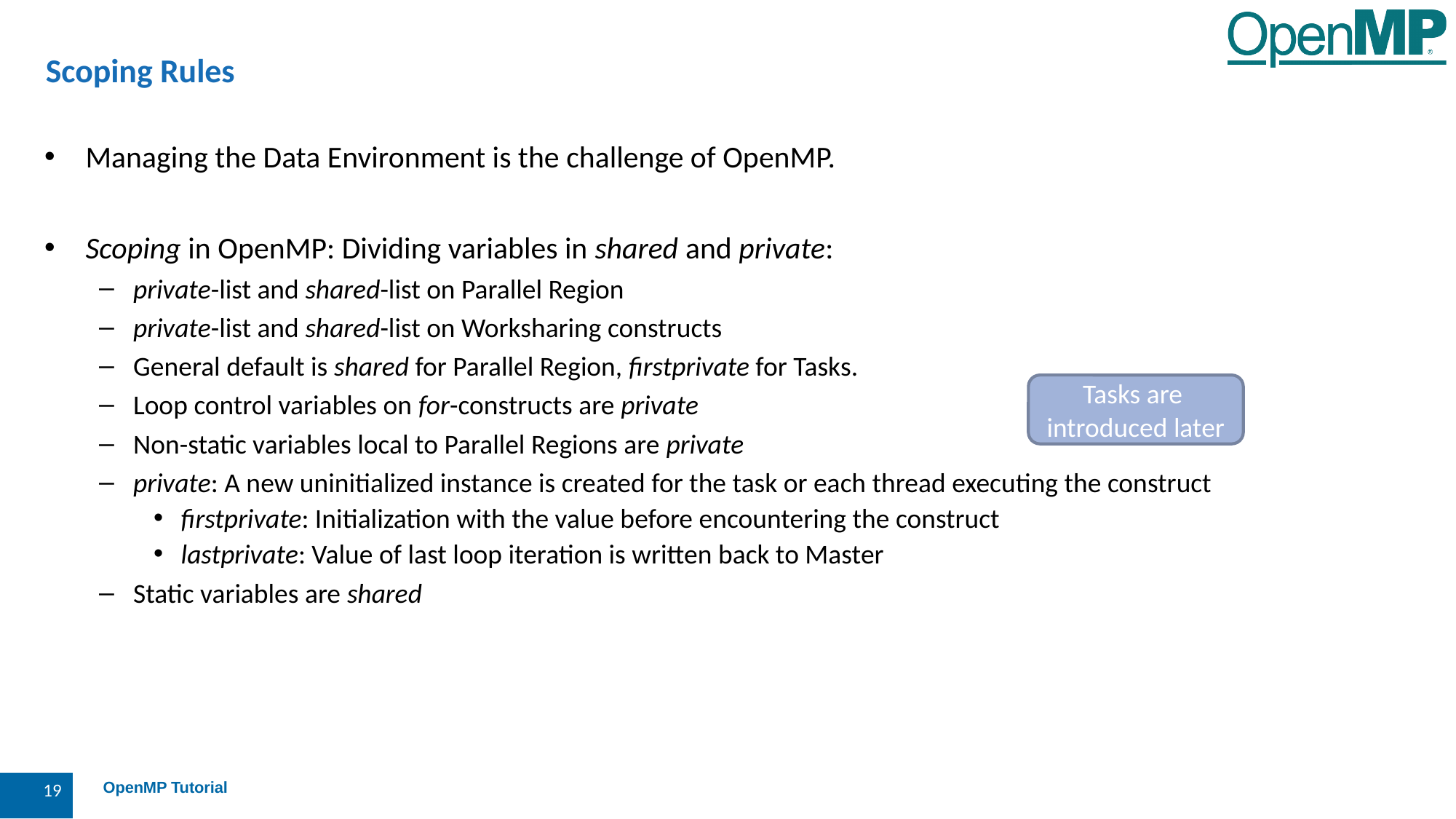

# Scoping Rules
Managing the Data Environment is the challenge of OpenMP.

Scoping in OpenMP: Dividing variables in shared and private:
private-list and shared-list on Parallel Region
private-list and shared-list on Worksharing constructs
General default is shared for Parallel Region, firstprivate for Tasks.
Loop control variables on for-constructs are private
Non-static variables local to Parallel Regions are private
private: A new uninitialized instance is created for the task or each thread executing the construct
firstprivate: Initialization with the value before encountering the construct
lastprivate: Value of last loop iteration is written back to Master
Static variables are shared
Tasks are
introduced later